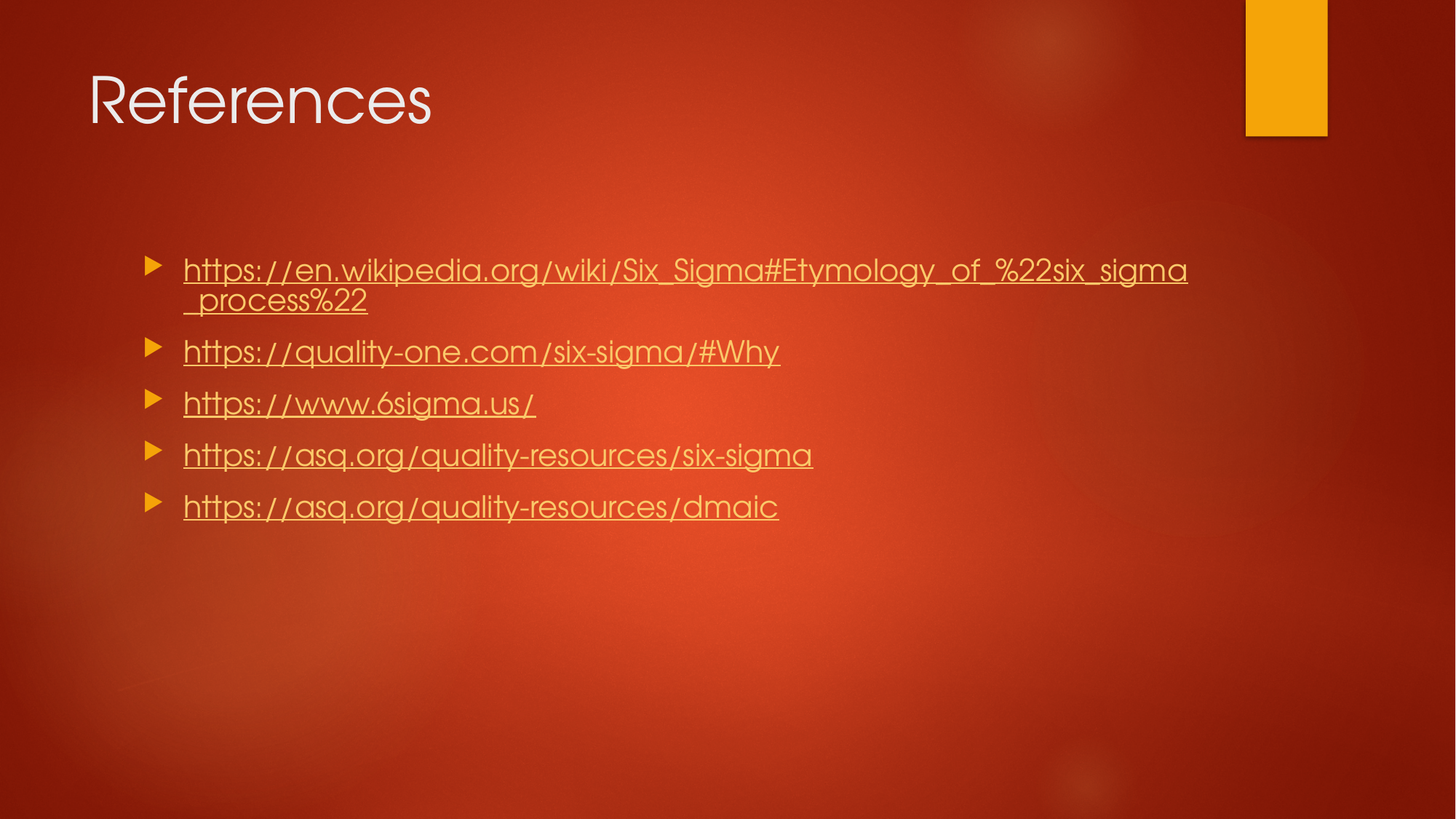

# References
https://en.wikipedia.org/wiki/Six_Sigma#Etymology_of_%22six_sigma_process%22
https://quality-one.com/six-sigma/#Why
https://www.6sigma.us/
https://asq.org/quality-resources/six-sigma
https://asq.org/quality-resources/dmaic